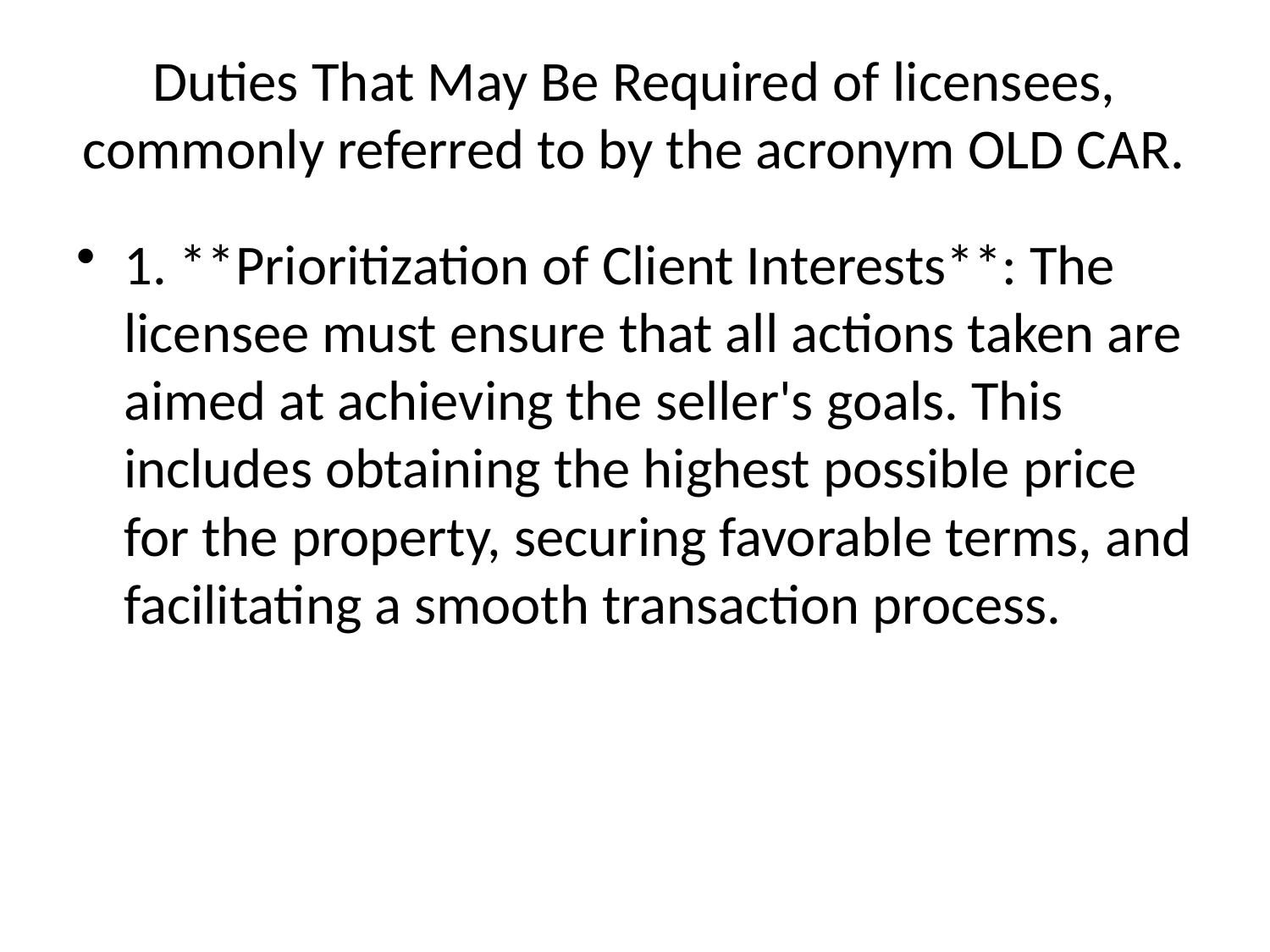

# Duties That May Be Required of licensees, commonly referred to by the acronym OLD CAR.

1. **Prioritization of Client Interests**: The licensee must ensure that all actions taken are aimed at achieving the seller's goals. This includes obtaining the highest possible price for the property, securing favorable terms, and facilitating a smooth transaction process.